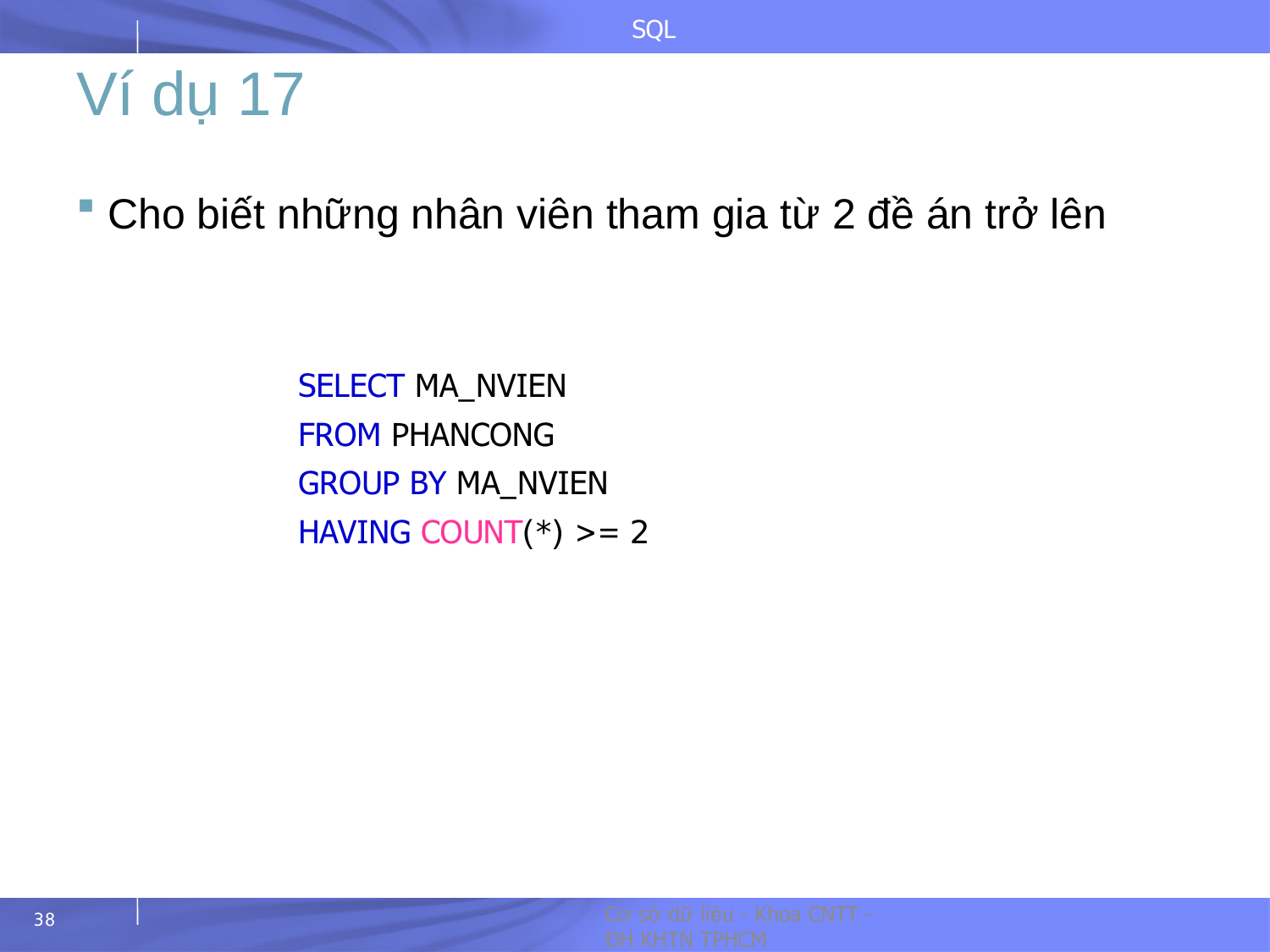

# Ví dụ 17
Cho biết những nhân viên tham gia từ 2 đề án trở lên
SELECT MA_NVIEN
FROM PHANCONG
GROUP BY MA_NVIEN
HAVING COUNT(*) >= 2
Cơ sở dữ liệu - Khoa CNTT - ĐH KHTN TPHCM
38